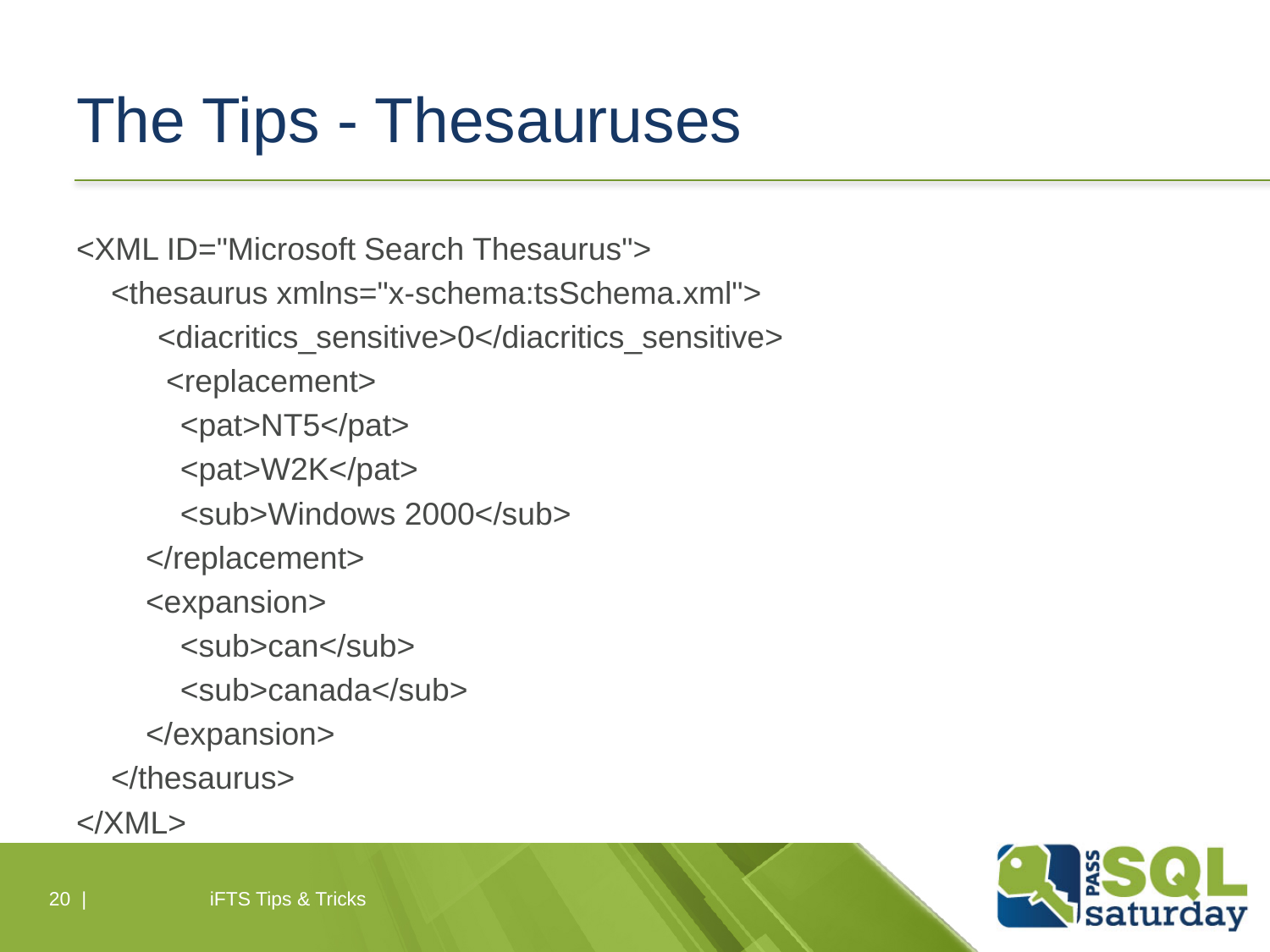

# The Tips - Thesauruses
<XML ID="Microsoft Search Thesaurus">
    <thesaurus xmlns="x-schema:tsSchema.xml">
	<diacritics_sensitive>0</diacritics_sensitive>
	 <replacement>
            <pat>NT5</pat>
            <pat>W2K</pat>
            <sub>Windows 2000</sub>
        </replacement>
        <expansion>
            <sub>can</sub>
            <sub>canada</sub>
        </expansion>
    </thesaurus>
</XML>
20  |
iFTS Tips & Tricks